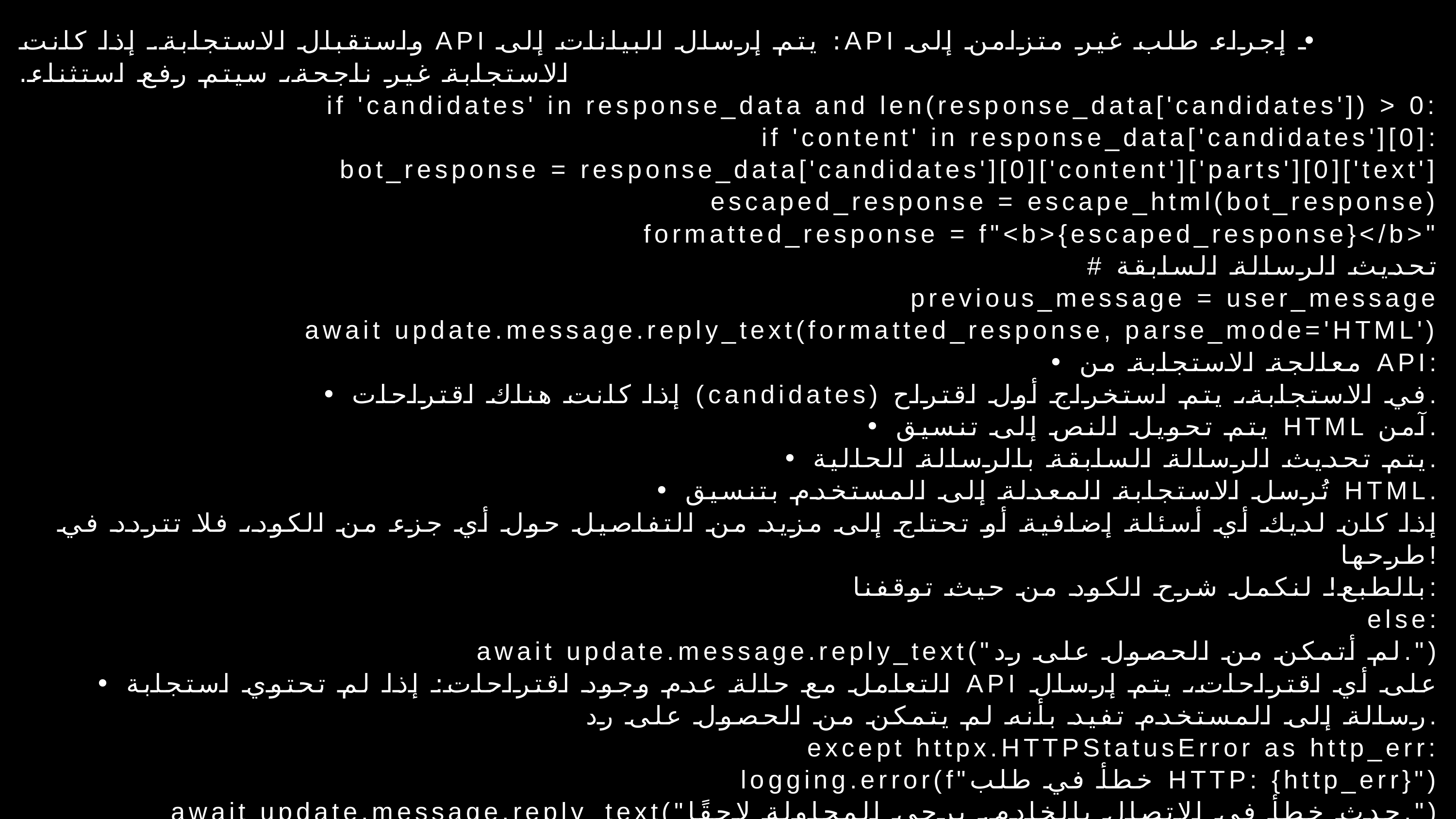

• إجراء طلب غير متزامن إلى API: يتم إرسال البيانات إلى API واستقبال الاستجابة. إذا كانت الاستجابة غير ناجحة، سيتم رفع استثناء.
if 'candidates' in response_data and len(response_data['candidates']) > 0:
if 'content' in response_data['candidates'][0]:
bot_response = response_data['candidates'][0]['content']['parts'][0]['text']
escaped_response = escape_html(bot_response)
formatted_response = f"<b>{escaped_response}</b>"
# تحديث الرسالة السابقة
previous_message = user_message
await update.message.reply_text(formatted_response, parse_mode='HTML')
• معالجة الاستجابة من API:
• إذا كانت هناك اقتراحات (candidates) في الاستجابة، يتم استخراج أول اقتراح.
• يتم تحويل النص إلى تنسيق HTML آمن.
• يتم تحديث الرسالة السابقة بالرسالة الحالية.
• تُرسل الاستجابة المعدلة إلى المستخدم بتنسيق HTML.
إذا كان لديك أي أسئلة إضافية أو تحتاج إلى مزيد من التفاصيل حول أي جزء من الكود، فلا تتردد في طرحها!
بالطبع! لنكمل شرح الكود من حيث توقفنا:
else:
await update.message.reply_text("لم أتمكن من الحصول على رد.")
• التعامل مع حالة عدم وجود اقتراحات: إذا لم تحتوي استجابة API على أي اقتراحات، يتم إرسال رسالة إلى المستخدم تفيد بأنه لم يتمكن من الحصول على رد.
except httpx.HTTPStatusError as http_err:
logging.error(f"خطأ في طلب HTTP: {http_err}")
await update.message.reply_text("حدث خطأ في الاتصال بالخادم. يرجى المحاولة لاحقًا.")